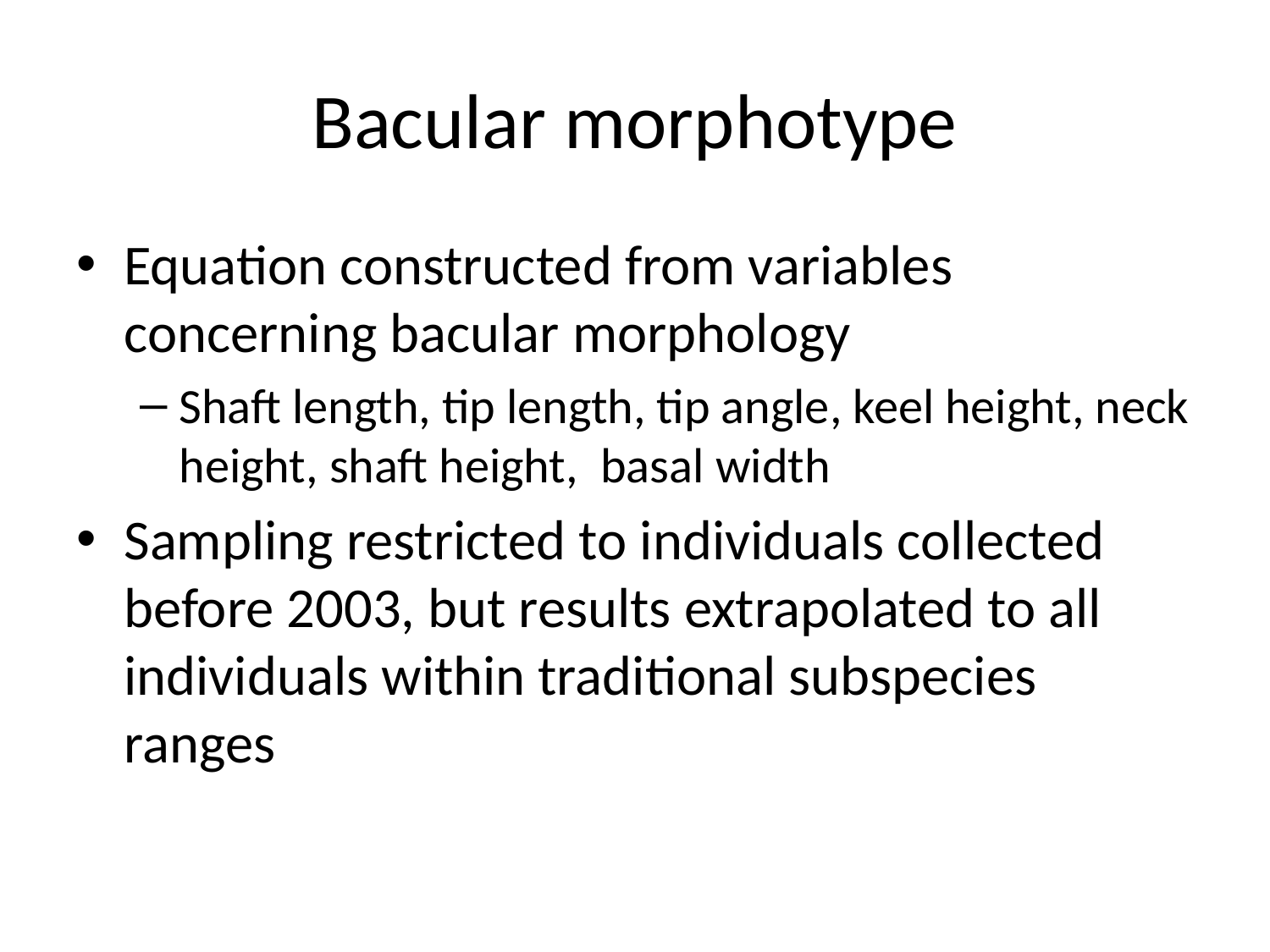

# Bacular morphotype
Equation constructed from variables concerning bacular morphology
Shaft length, tip length, tip angle, keel height, neck height, shaft height,  basal width
Sampling restricted to individuals collected before 2003, but results extrapolated to all individuals within traditional subspecies ranges